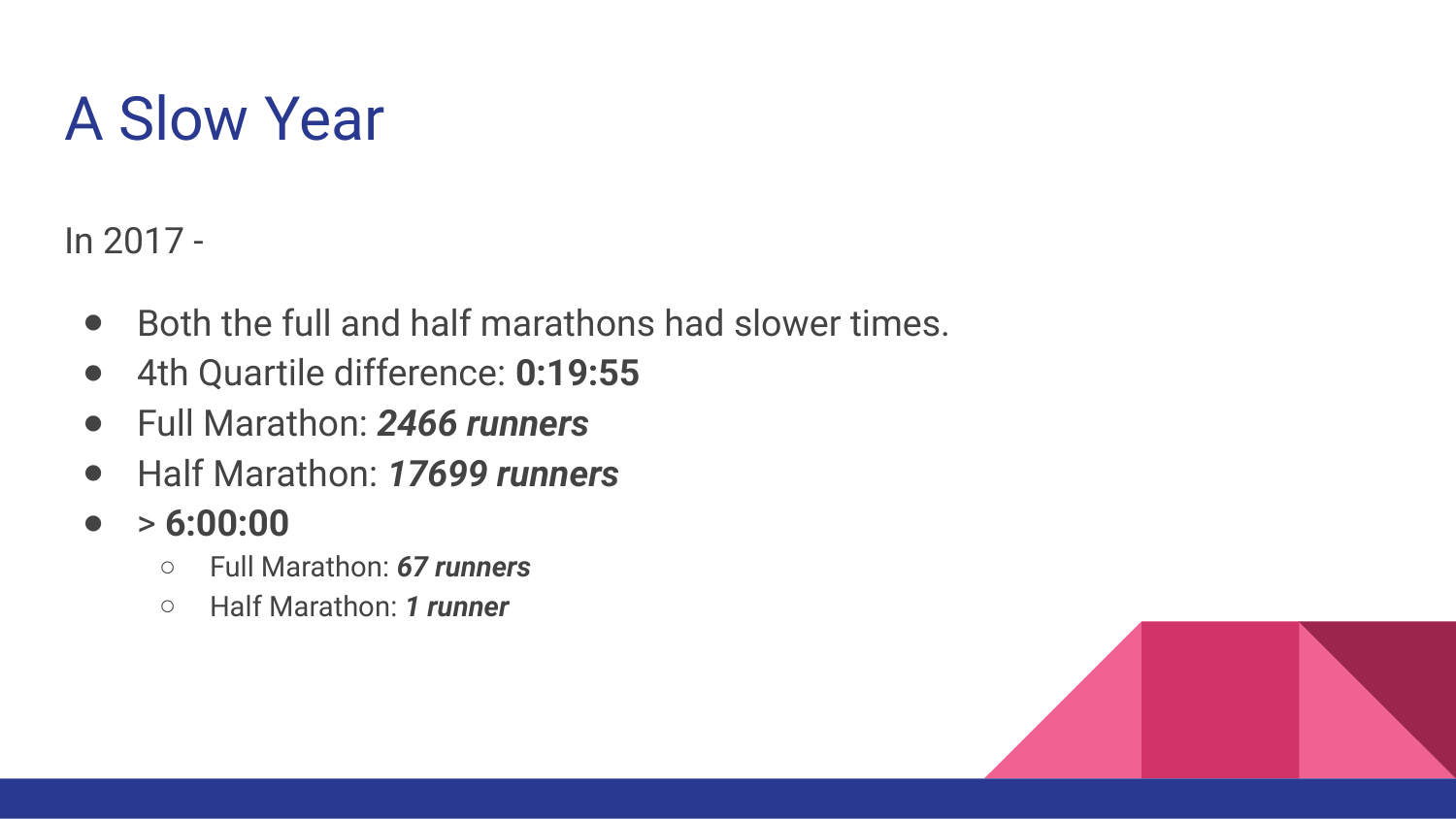

# A Slow Year
In 2017 -
Both the full and half marathons had slower times.
4th Quartile difference: 0:19:55
Full Marathon: 2466 runners
Half Marathon: 17699 runners
> 6:00:00
Full Marathon: 67 runners
Half Marathon: 1 runner